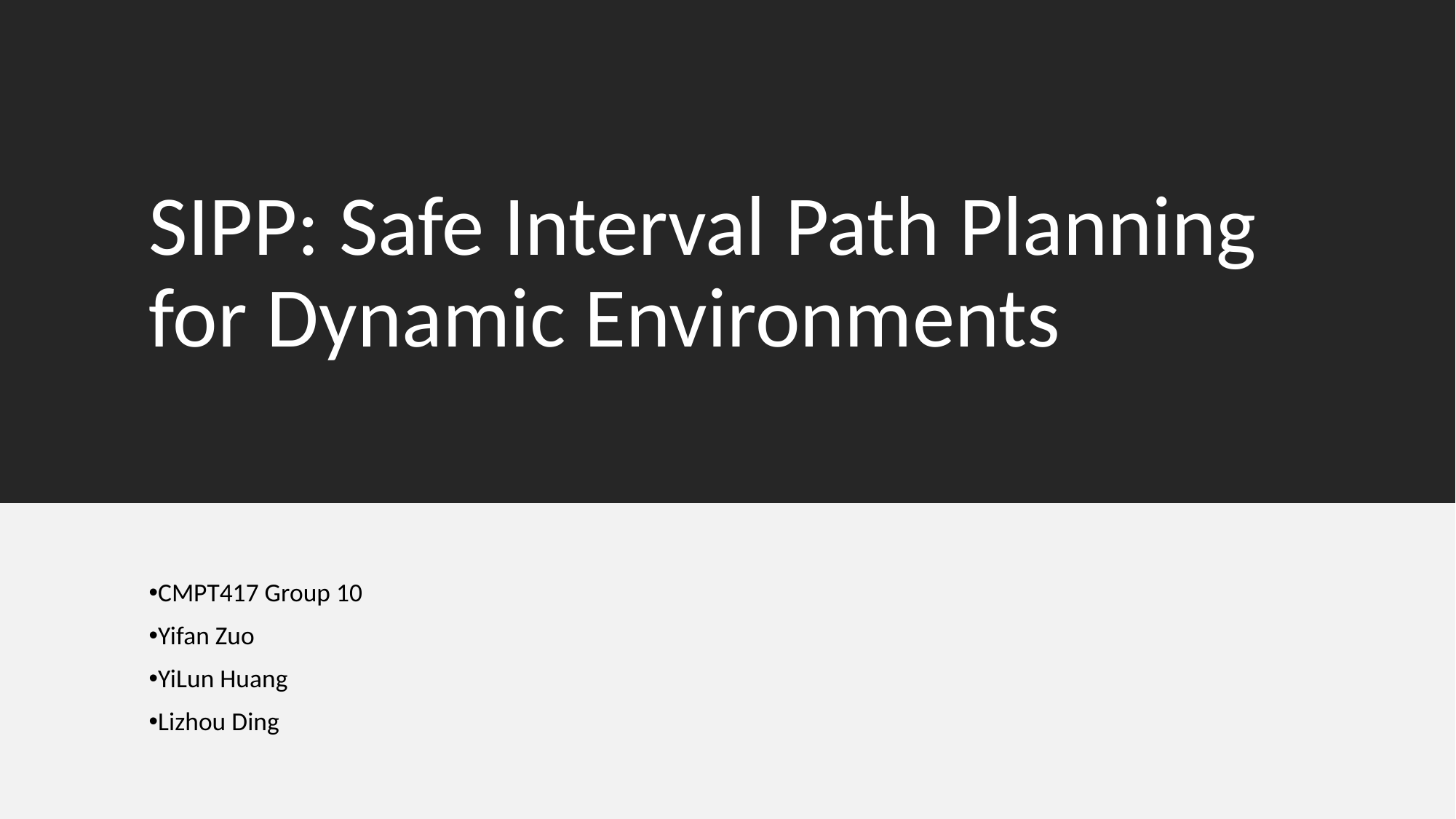

# SIPP: Safe Interval Path Planning for Dynamic Environments

CMPT417 Group 10
Yifan Zuo
YiLun Huang
Lizhou Ding